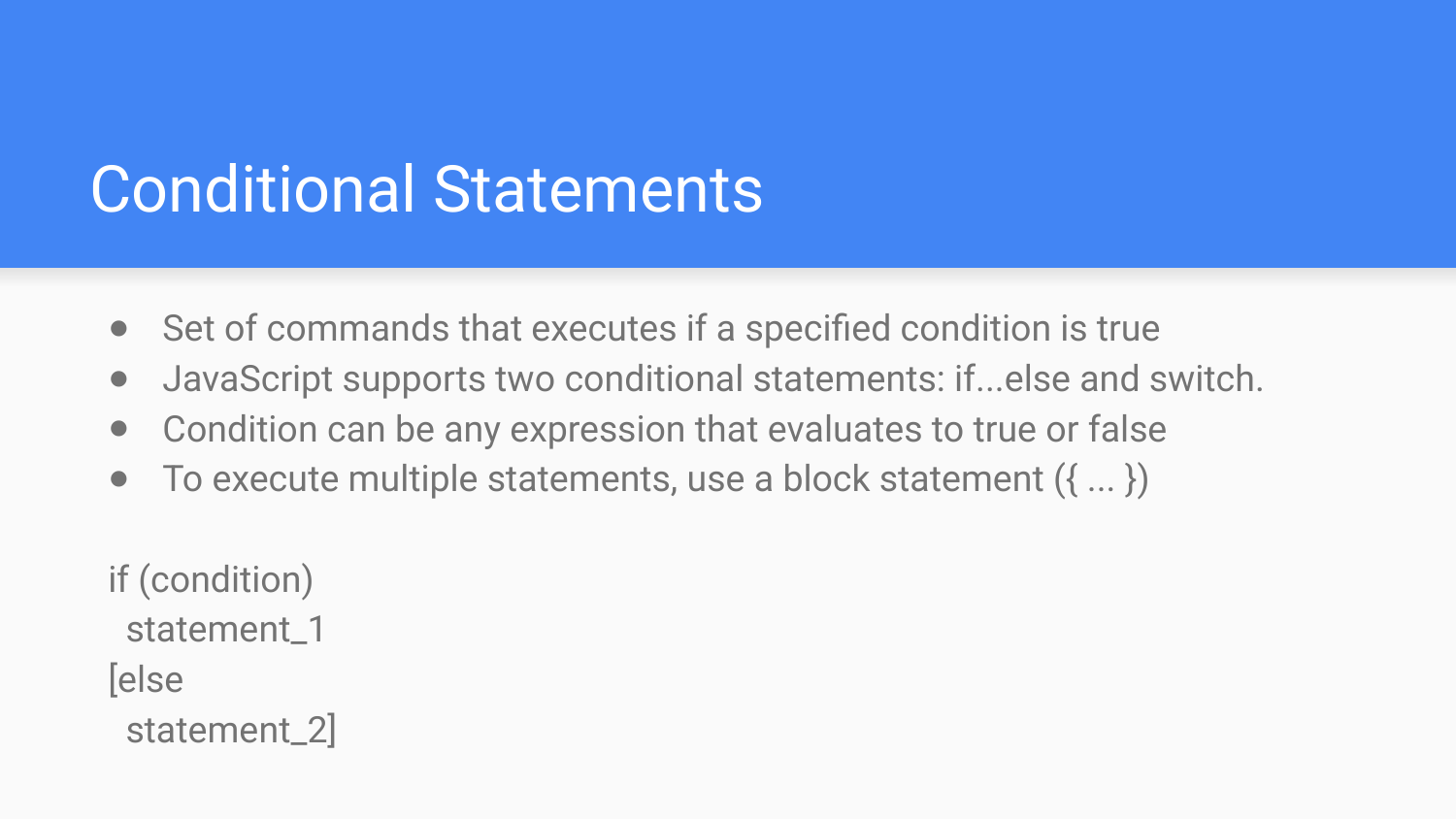

# Conditional Statements
Set of commands that executes if a specified condition is true
JavaScript supports two conditional statements: if...else and switch.
Condition can be any expression that evaluates to true or false
To execute multiple statements, use a block statement ({ ... })

if (condition)
  statement_1
[else
  statement_2]